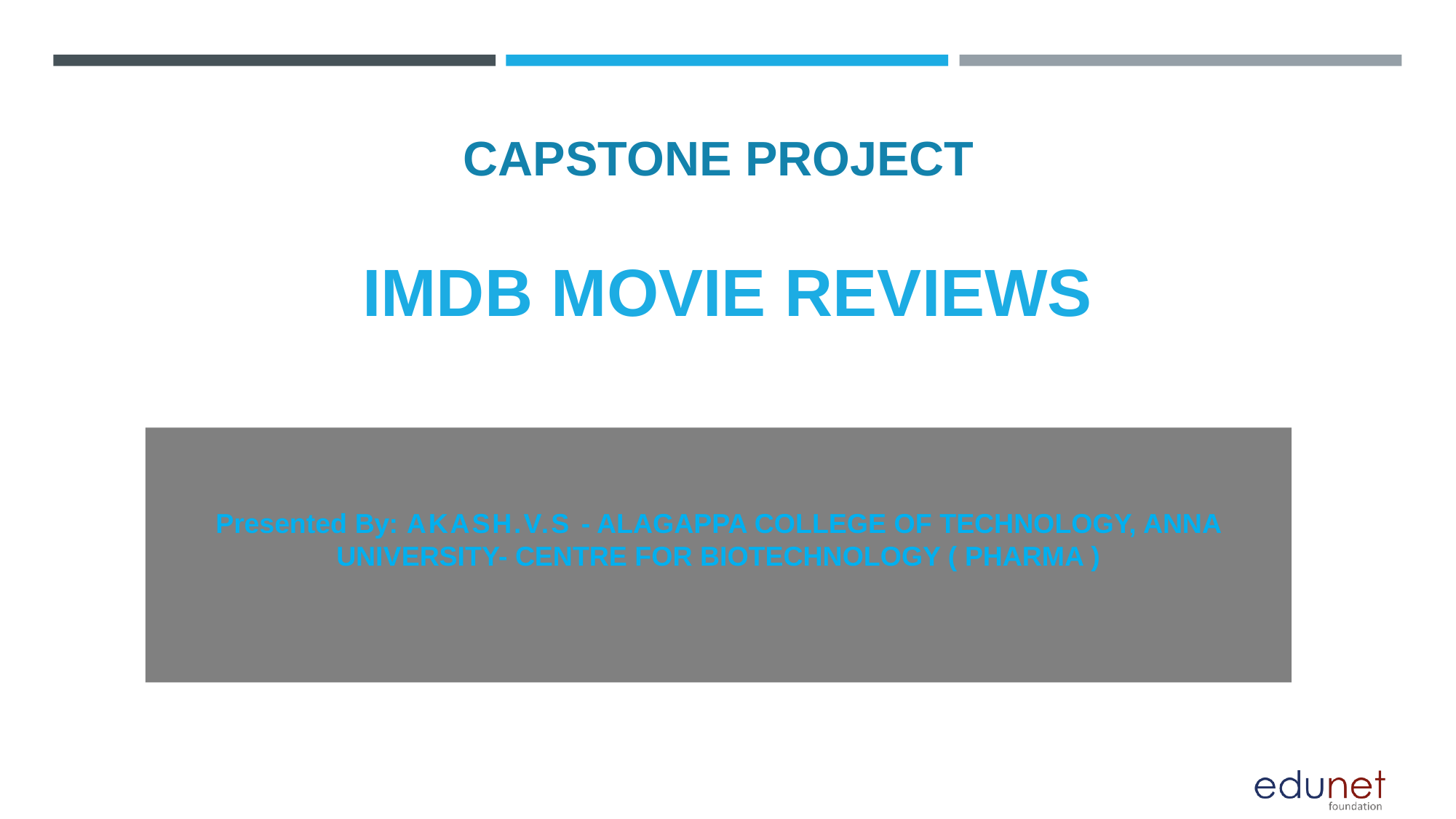

# CAPSTONE PROJECT
IMDB MOVIE REVIEWS
Presented By: AKASH.V.S - ALAGAPPA COLLEGE OF TECHNOLOGY, ANNA UNIVERSITY- CENTRE FOR BIOTECHNOLOGY ( PHARMA )